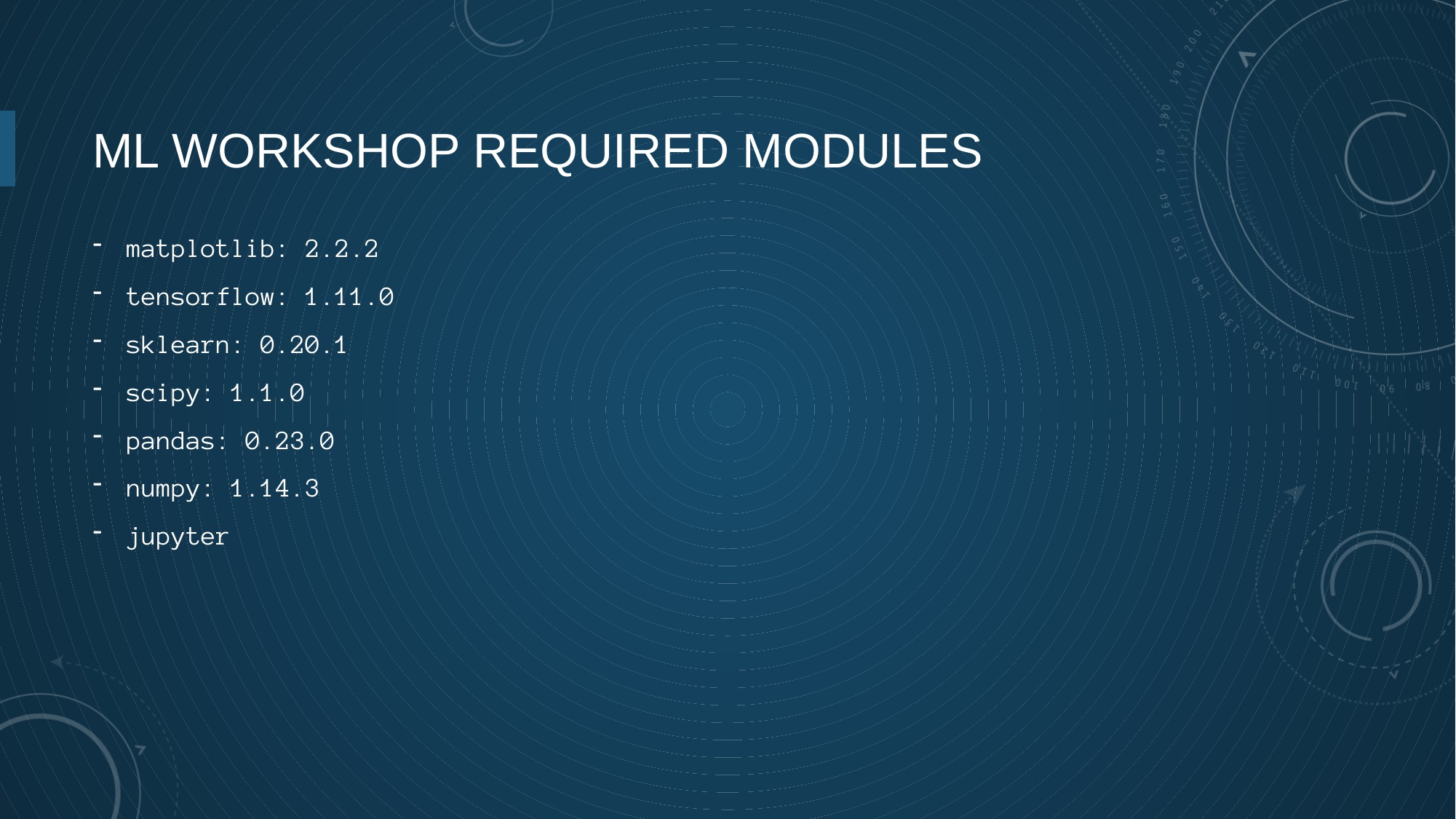

# ML Workshop Required Modules
matplotlib: 2.2.2
tensorflow: 1.11.0
sklearn: 0.20.1
scipy: 1.1.0
pandas: 0.23.0
numpy: 1.14.3
jupyter